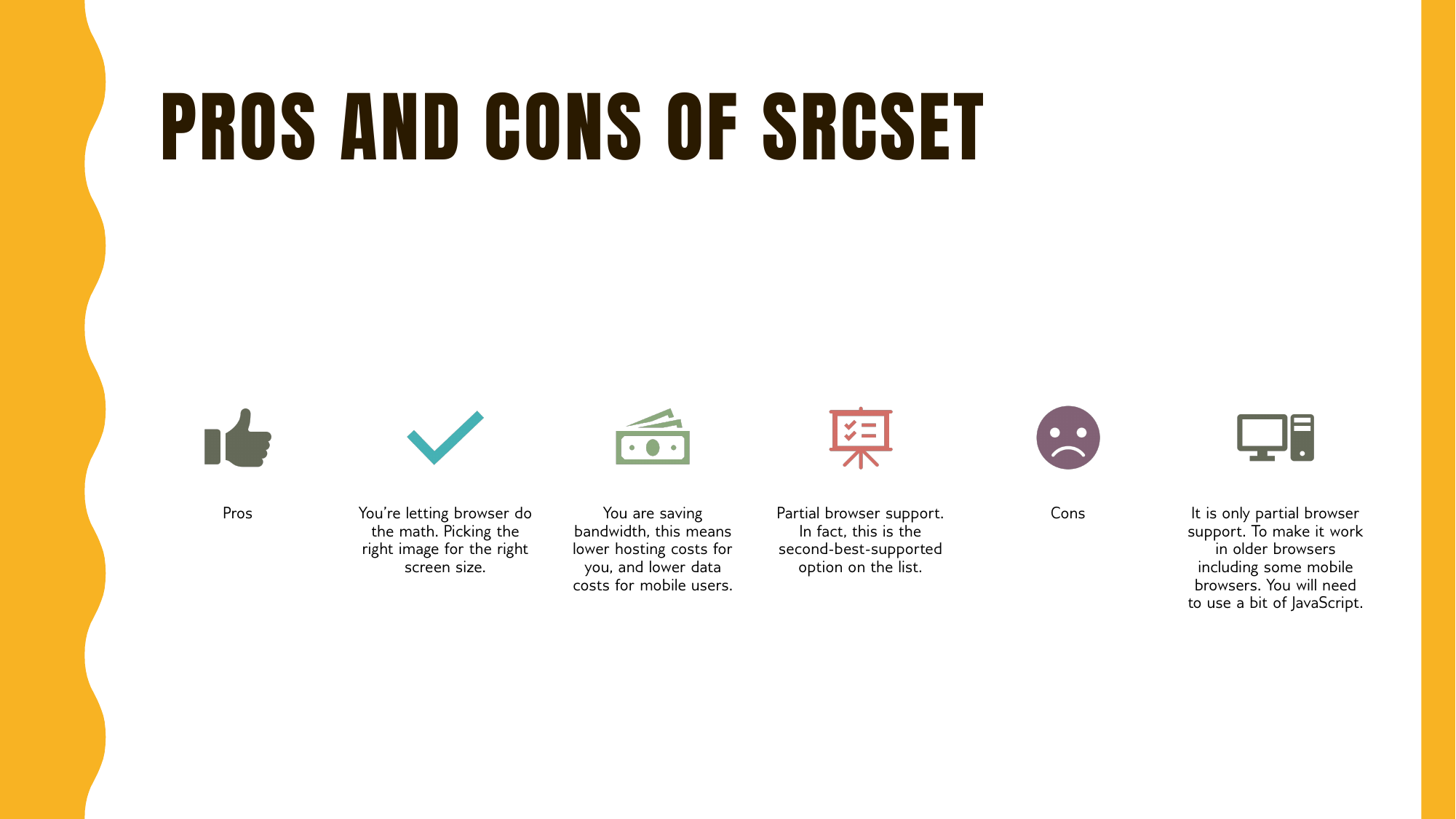

# Pros and cons of srcset
Pros
You’re letting browser do the math. Picking the right image for the right screen size.
You are saving bandwidth, this means lower hosting costs for you, and lower data costs for mobile users.
Partial browser support. In fact, this is the second-best-supported option on the list.
Cons
It is only partial browser support. To make it work in older browsers including some mobile browsers. You will need to use a bit of JavaScript.